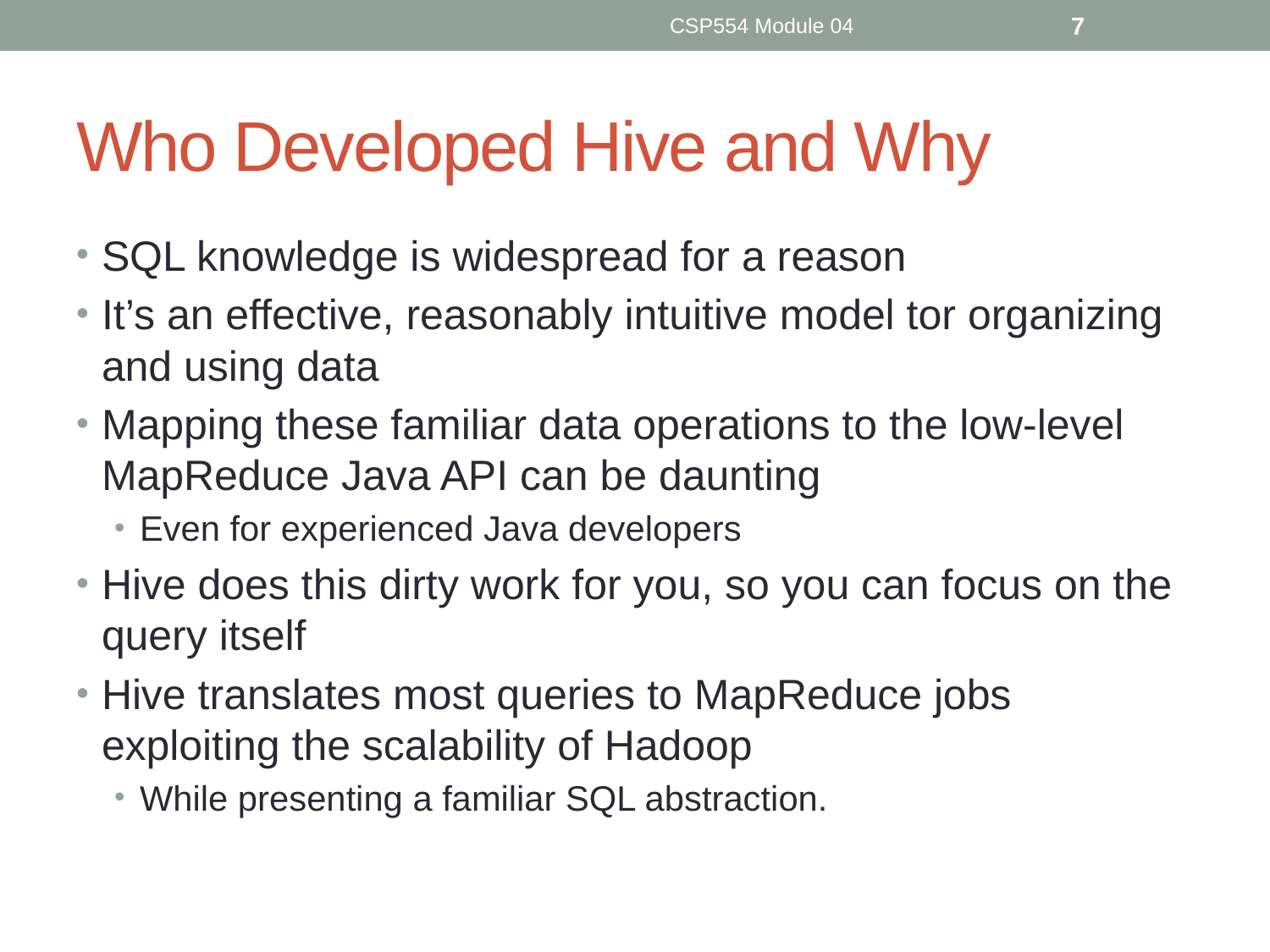

CSP554 Module 04
7
# Who Developed Hive and Why
SQL knowledge is widespread for a reason
It’s an effective, reasonably intuitive model tor organizing and using data
Mapping these familiar data operations to the low-level MapReduce Java API can be daunting
Even for experienced Java developers
Hive does this dirty work for you, so you can focus on the query itself
Hive translates most queries to MapReduce jobs exploiting the scalability of Hadoop
While presenting a familiar SQL abstraction.